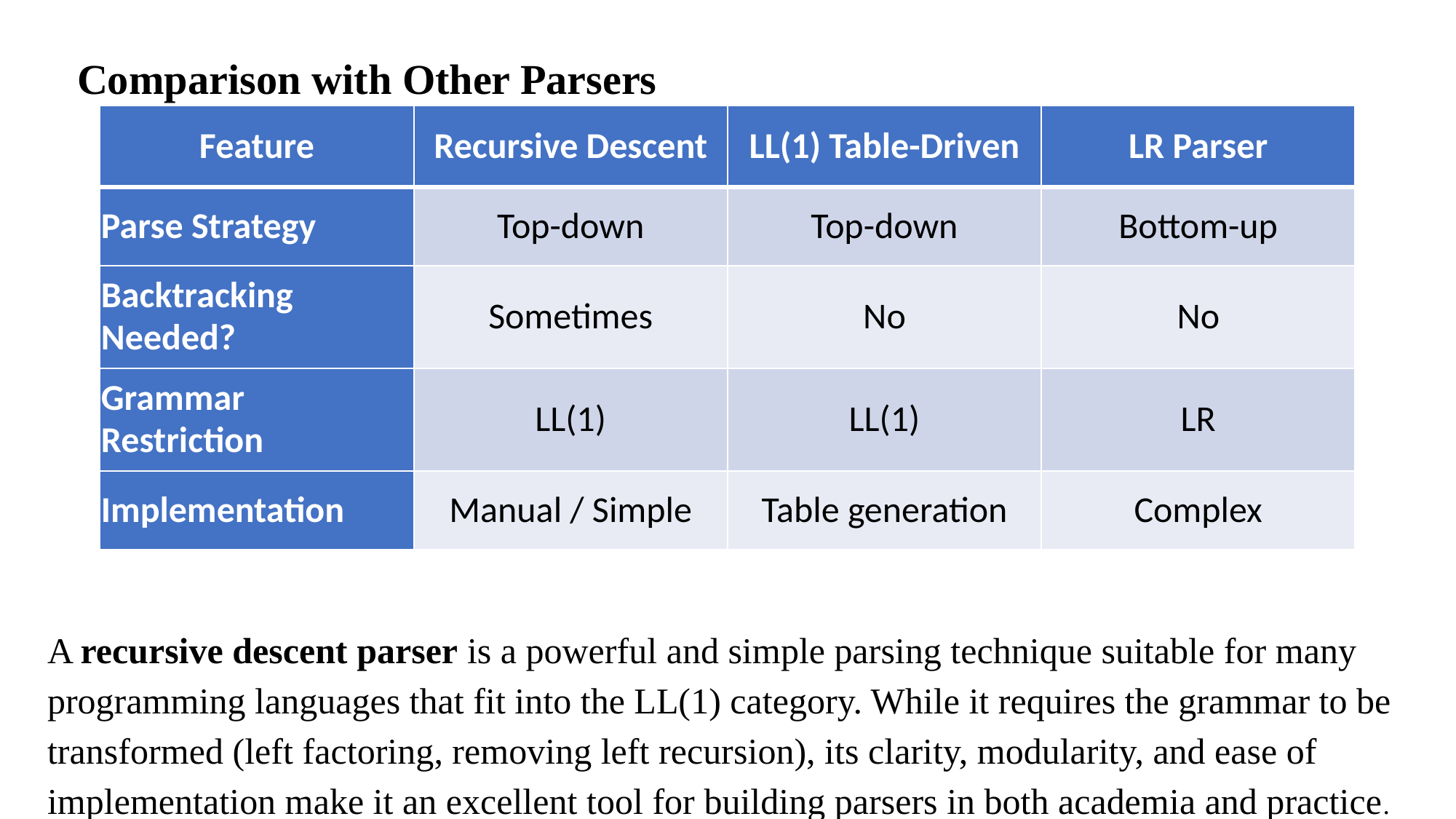

Comparison with Other Parsers
| Feature | Recursive Descent | LL(1) Table-Driven | LR Parser |
| --- | --- | --- | --- |
| Parse Strategy | Top-down | Top-down | Bottom-up |
| Backtracking Needed? | Sometimes | No | No |
| Grammar Restriction | LL(1) | LL(1) | LR |
| Implementation | Manual / Simple | Table generation | Complex |
A recursive descent parser is a powerful and simple parsing technique suitable for many programming languages that fit into the LL(1) category. While it requires the grammar to be transformed (left factoring, removing left recursion), its clarity, modularity, and ease of implementation make it an excellent tool for building parsers in both academia and practice.